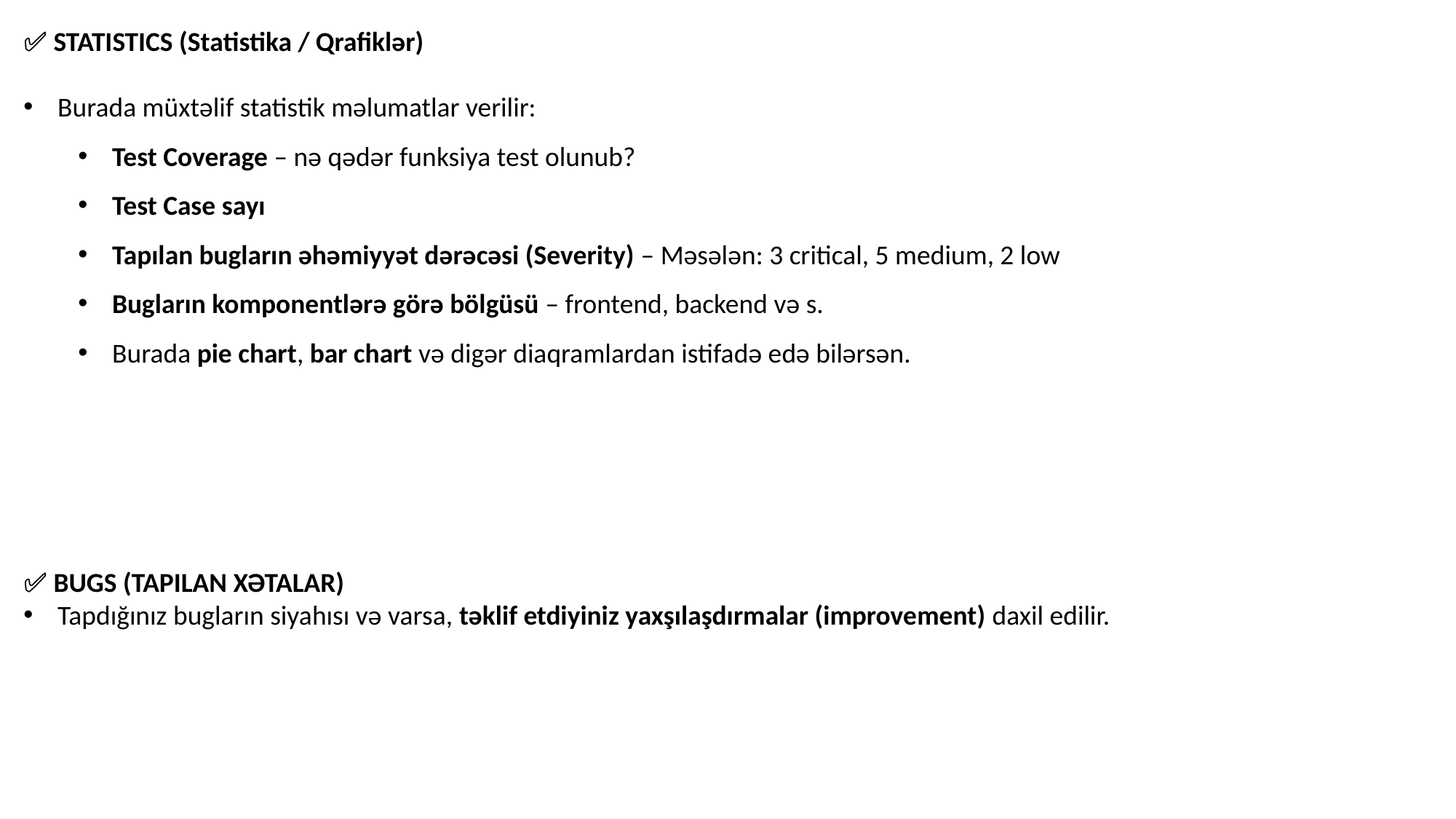

✅ STATISTICS (Statistika / Qrafiklər)

Burada müxtəlif statistik məlumatlar verilir:
Test Coverage – nə qədər funksiya test olunub?
Test Case sayı
Tapılan bugların əhəmiyyət dərəcəsi (Severity) – Məsələn: 3 critical, 5 medium, 2 low
Bugların komponentlərə görə bölgüsü – frontend, backend və s.
Burada pie chart, bar chart və digər diaqramlardan istifadə edə bilərsən.

✅ BUGS (TAPILAN XƏTALAR)
Tapdığınız bugların siyahısı və varsa, təklif etdiyiniz yaxşılaşdırmalar (improvement) daxil edilir.